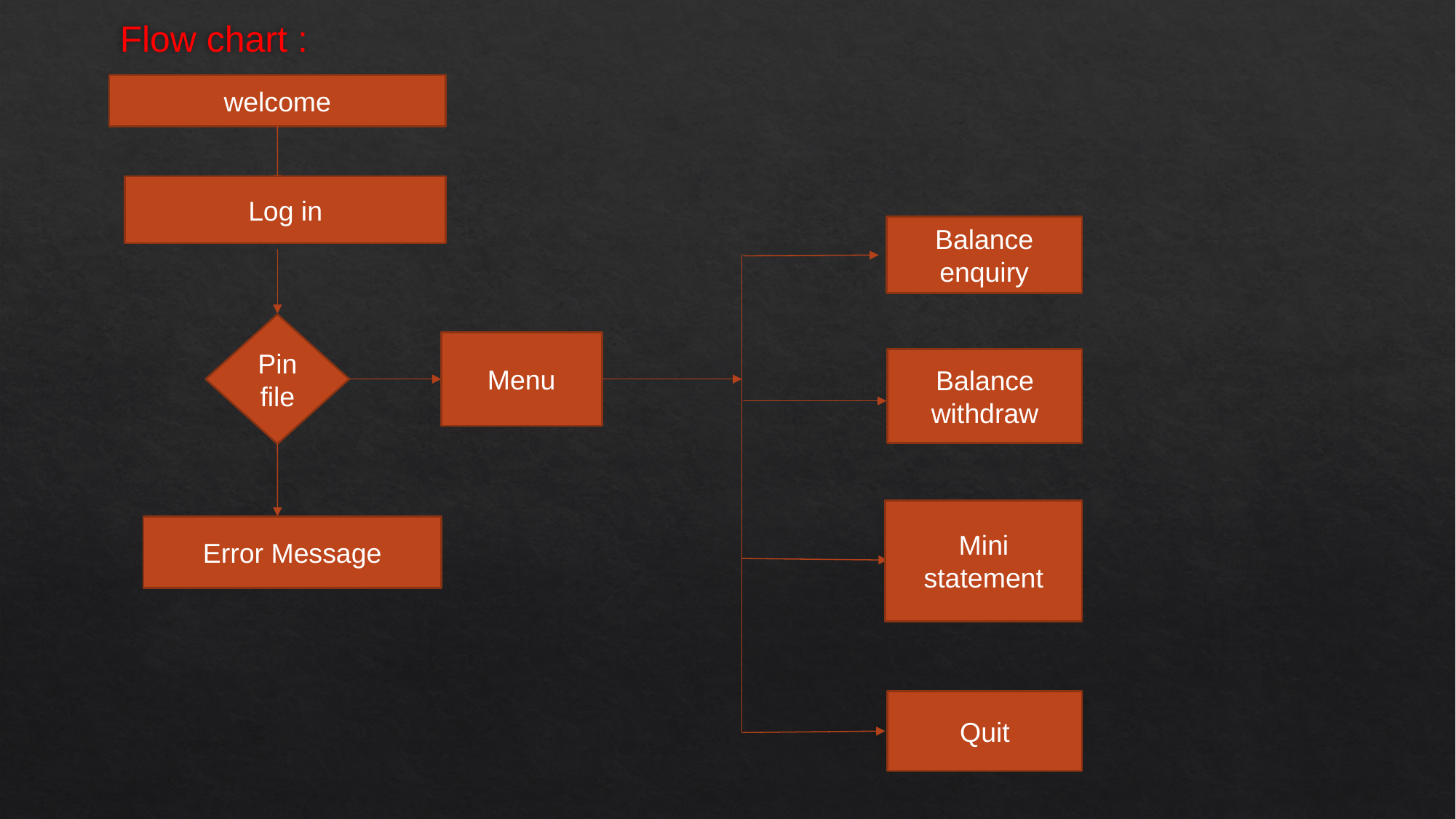

# Flow chart :
welcome
Log in
Balance enquiry
Pin
file
Menu
Balance withdraw
Mini statement
Error Message
Quit